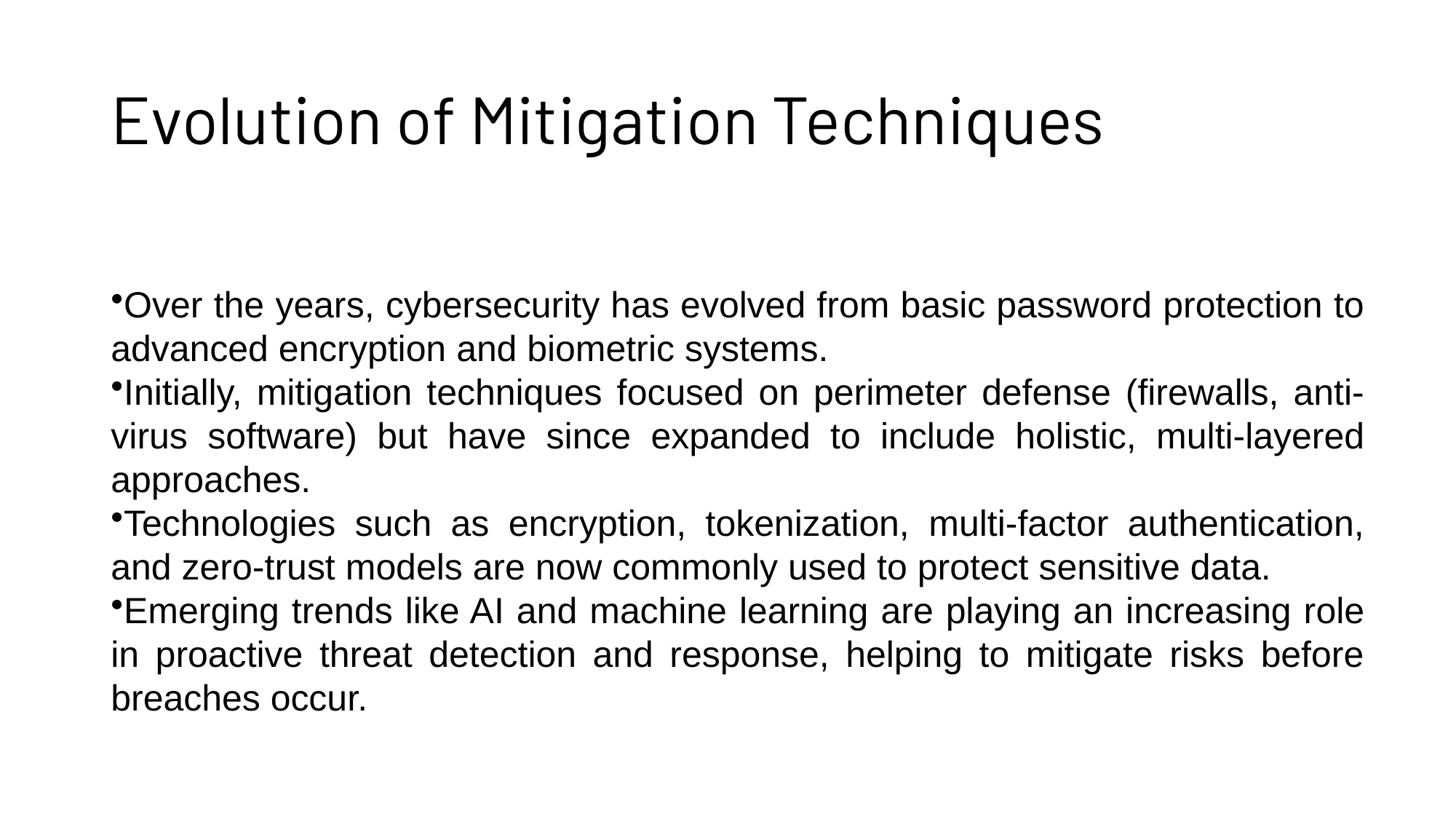

# Evolution of Mitigation Techniques

Over the years, cybersecurity has evolved from basic password protection to advanced encryption and biometric systems.
Initially, mitigation techniques focused on perimeter defense (firewalls, anti-virus software) but have since expanded to include holistic, multi-layered approaches.
Technologies such as encryption, tokenization, multi-factor authentication, and zero-trust models are now commonly used to protect sensitive data.
Emerging trends like AI and machine learning are playing an increasing role in proactive threat detection and response, helping to mitigate risks before breaches occur.